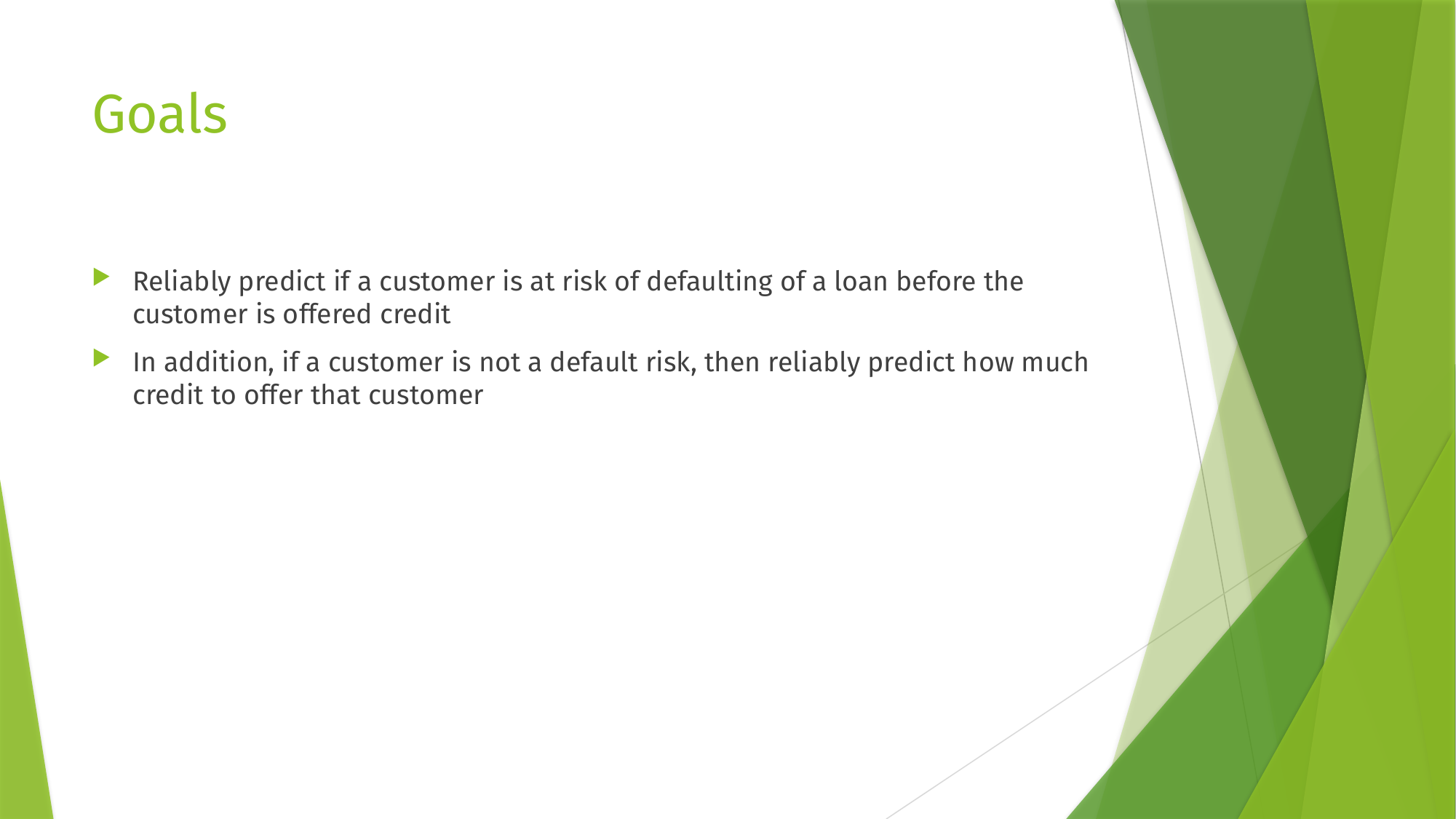

# Goals
Reliably predict if a customer is at risk of defaulting of a loan before the customer is offered credit
In addition, if a customer is not a default risk, then reliably predict how much credit to offer that customer